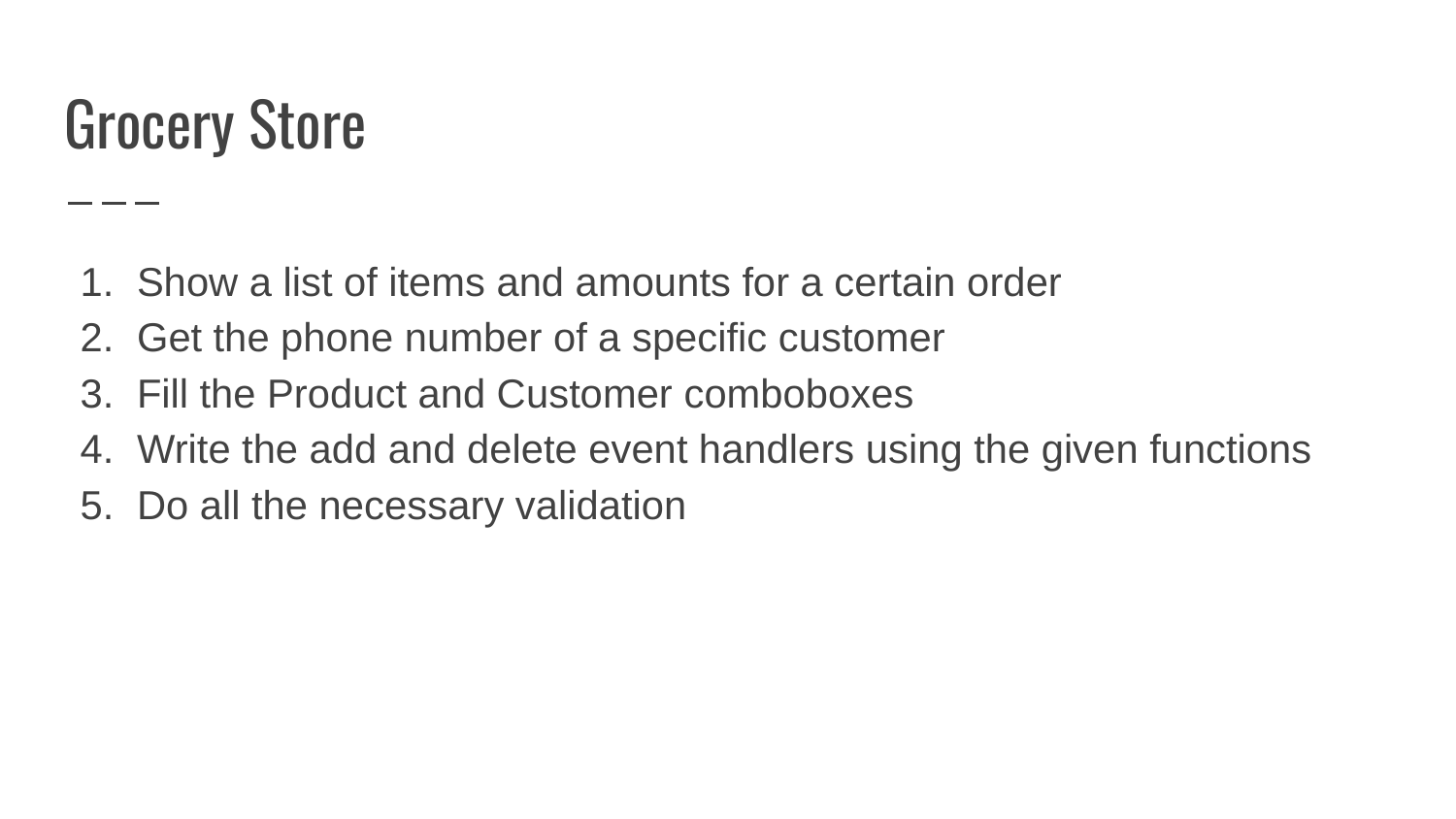

# Grocery Store
Show a list of items and amounts for a certain order
Get the phone number of a specific customer
Fill the Product and Customer comboboxes
Write the add and delete event handlers using the given functions
Do all the necessary validation